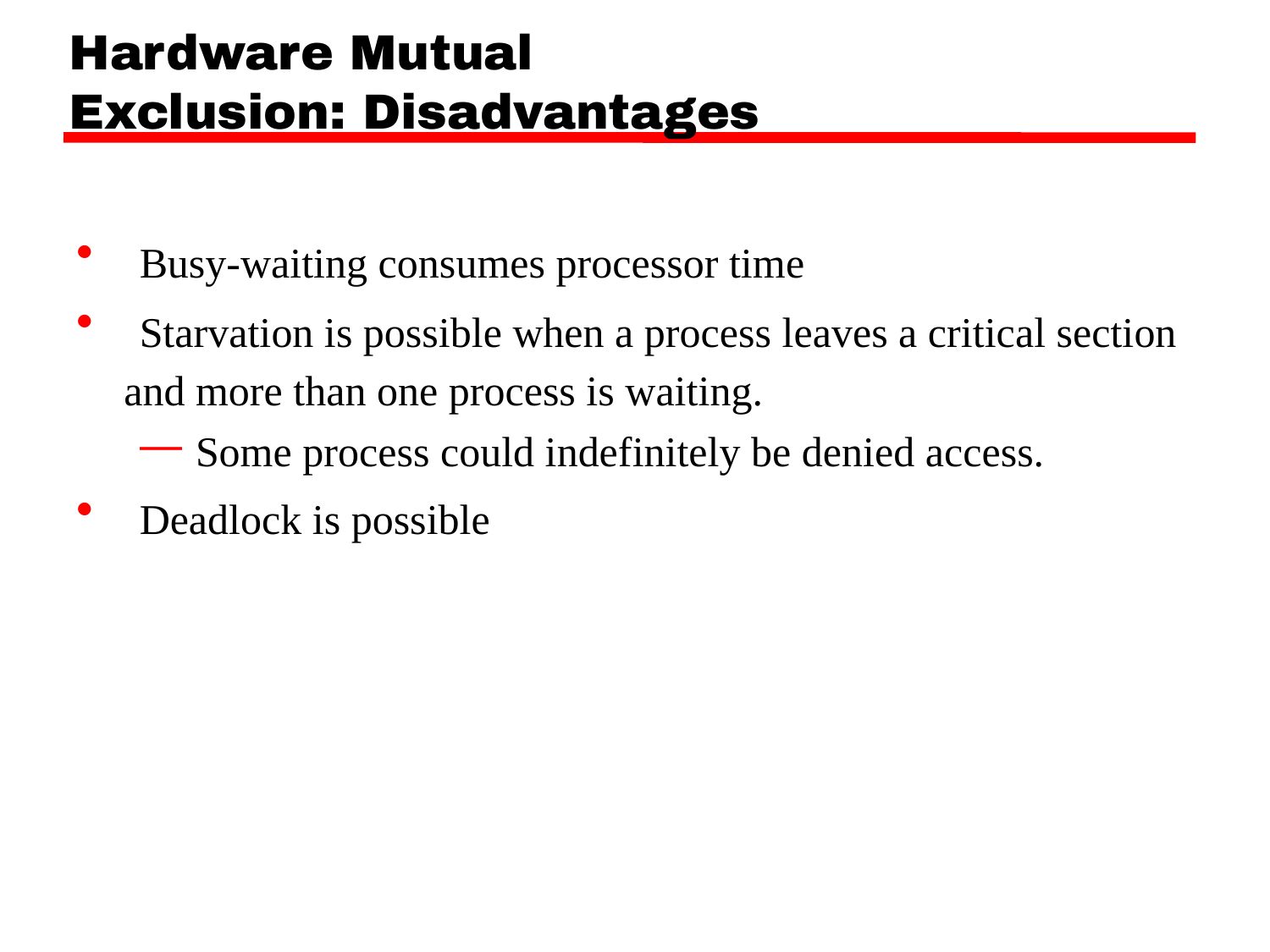

Hardware Mutual
Exclusion: Disadvantages
 Busy-waiting consumes processor time
 Starvation is possible when a process leaves a critical section and more than one process is waiting.
 Some process could indefinitely be denied access.
 Deadlock is possible